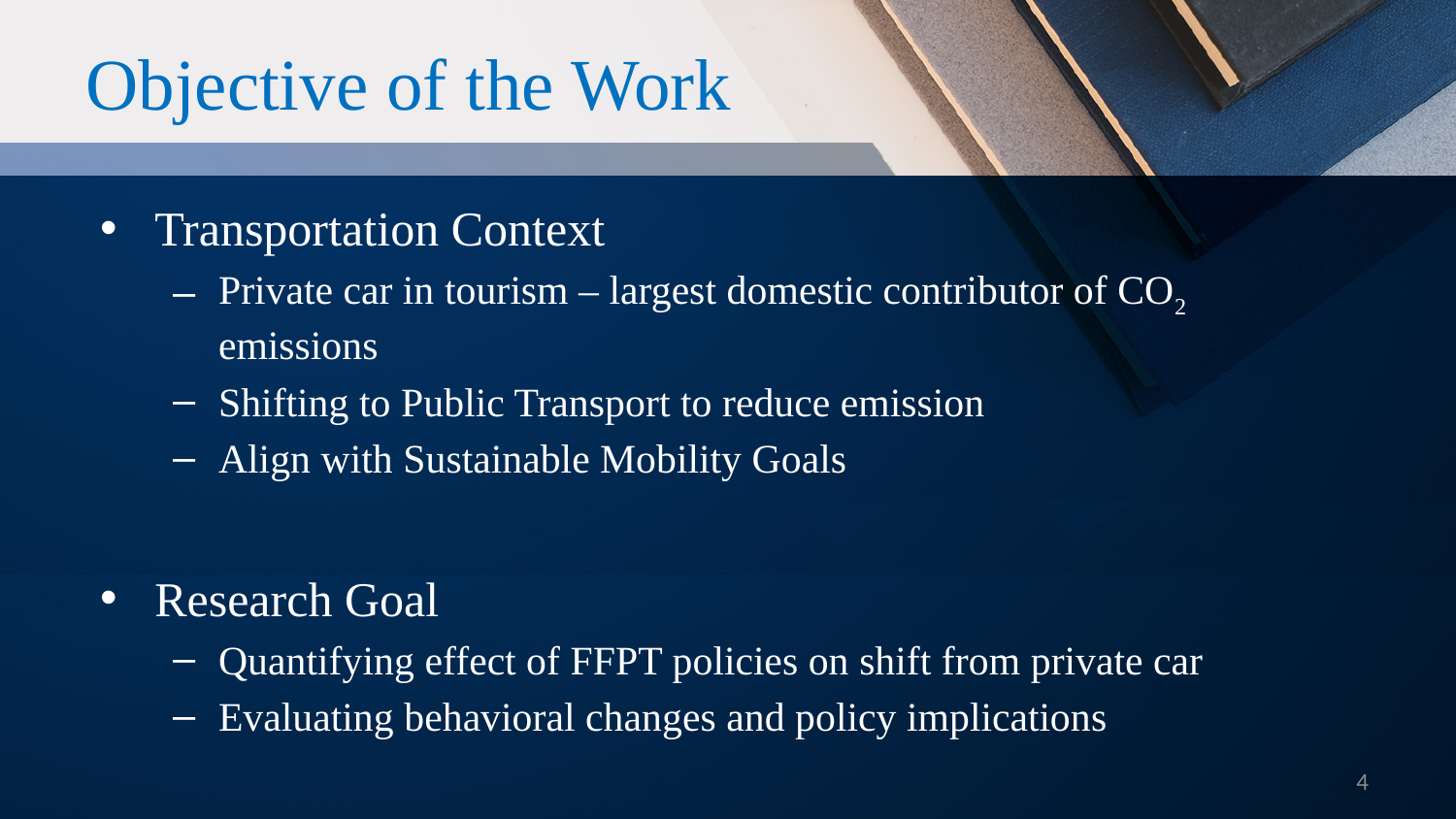

# Objective of the Work
Transportation Context
Private car in tourism – largest domestic contributor of CO2 emissions
Shifting to Public Transport to reduce emission
Align with Sustainable Mobility Goals

Research Goal
Quantifying effect of FFPT policies on shift from private car
Evaluating behavioral changes and policy implications
4